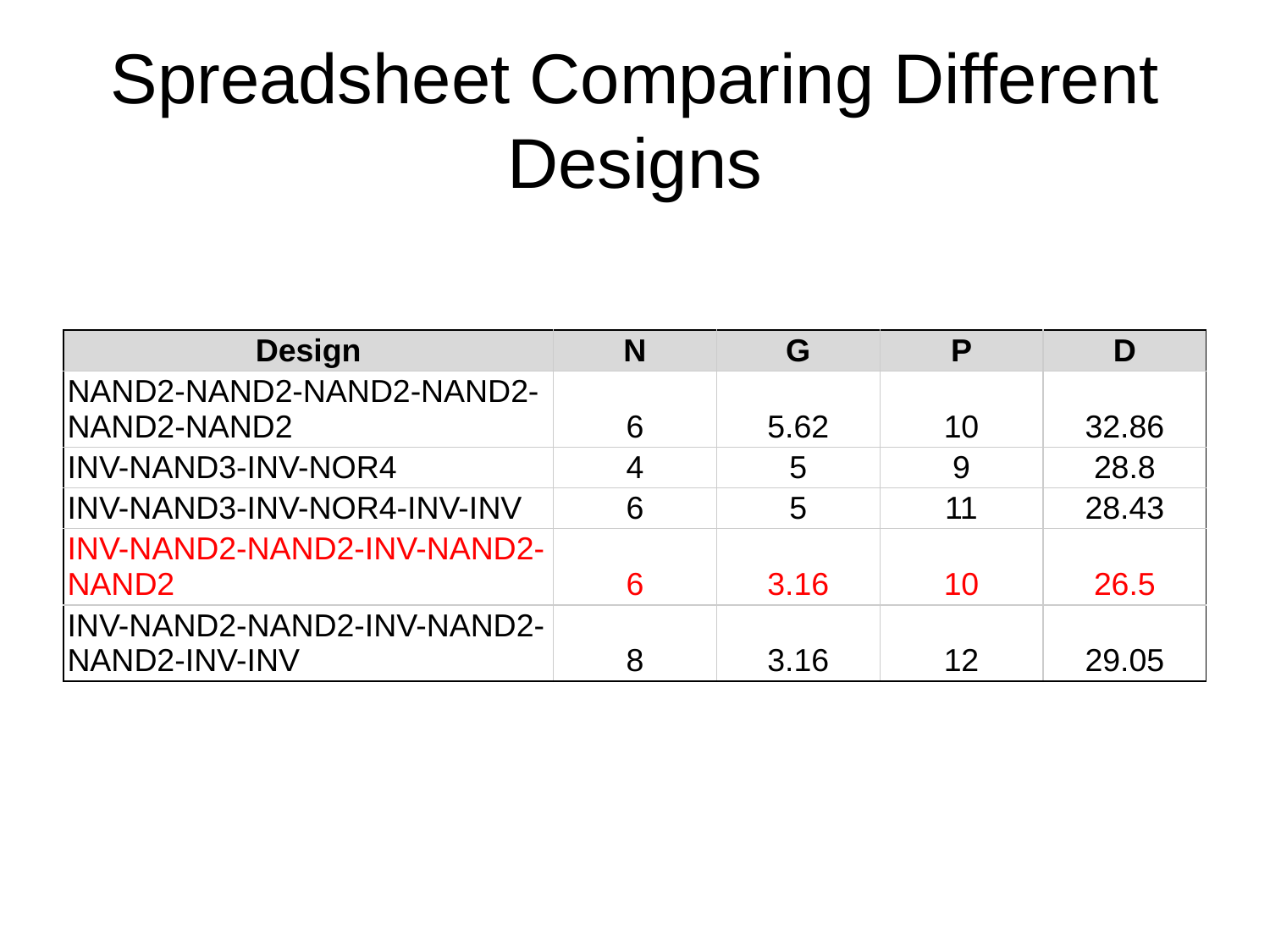

# Spreadsheet Comparing Different Designs
| Design | N | G | P | D |
| --- | --- | --- | --- | --- |
| NAND2-NAND2-NAND2-NAND2-NAND2-NAND2 | 6 | 5.62 | 10 | 32.86 |
| INV-NAND3-INV-NOR4 | 4 | 5 | 9 | 28.8 |
| INV-NAND3-INV-NOR4-INV-INV | 6 | 5 | 11 | 28.43 |
| INV-NAND2-NAND2-INV-NAND2-NAND2 | 6 | 3.16 | 10 | 26.5 |
| INV-NAND2-NAND2-INV-NAND2-NAND2-INV-INV | 8 | 3.16 | 12 | 29.05 |